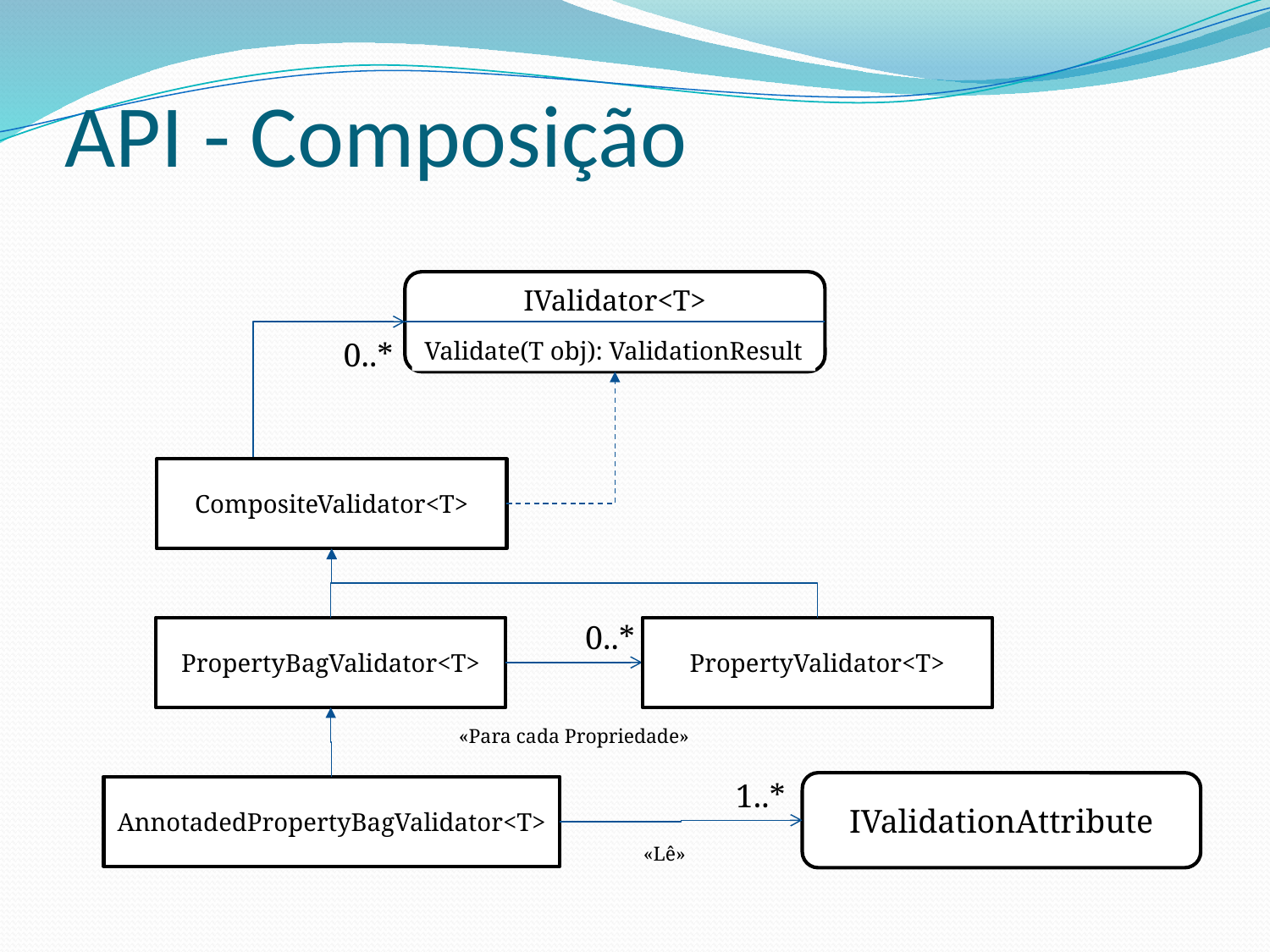

# API - Composição
IValidator<T>
Validate(T obj): ValidationResult
0..*
CompositeValidator<T>
0..*
PropertyBagValidator<T>
PropertyValidator<T>
«Para cada Propriedade»
1..*
IValidationAttribute
AnnotadedPropertyBagValidator<T>
«Lê»